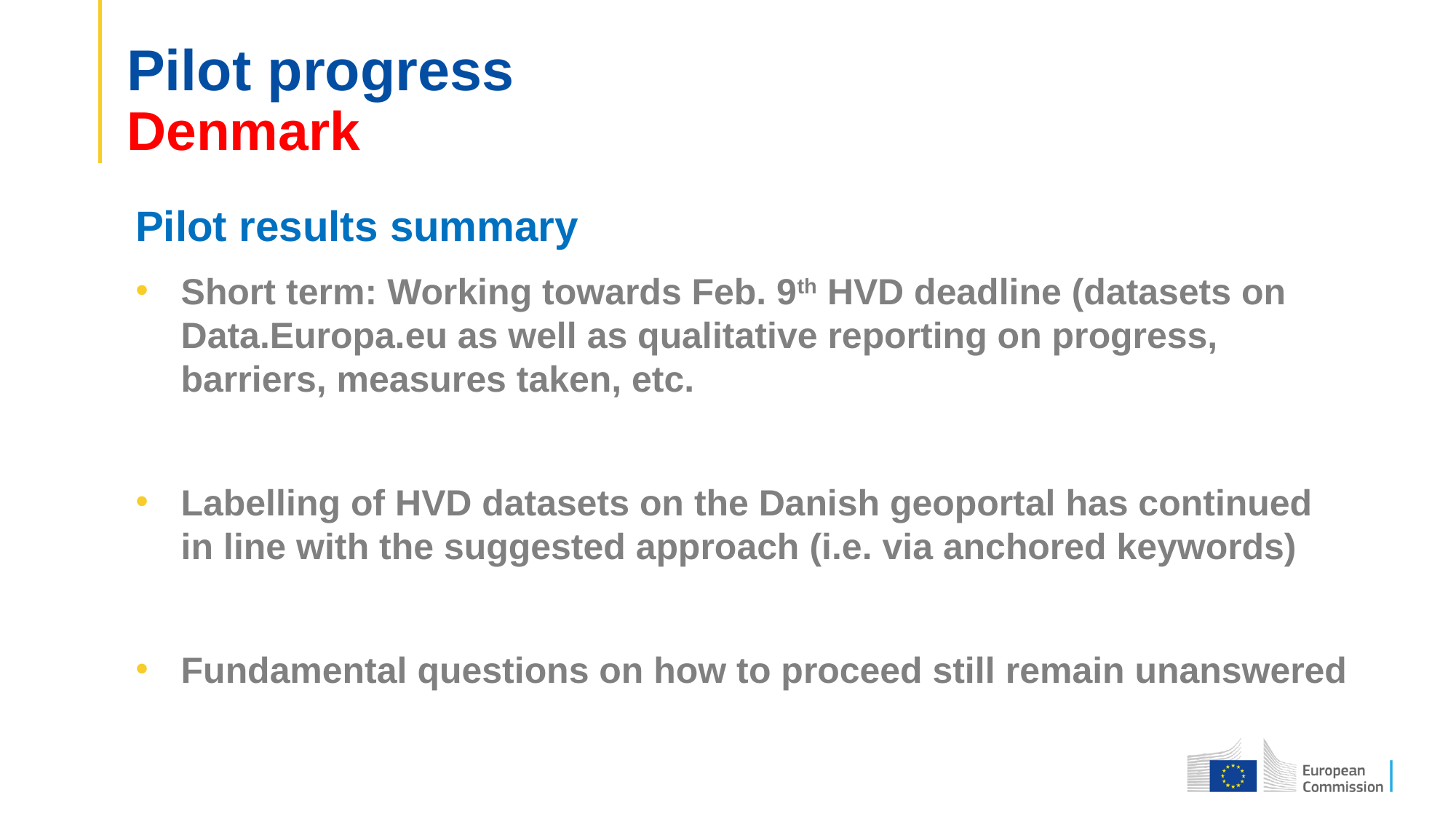

# Pilot progress Denmark
Pilot results summary
Short term: Working towards Feb. 9th HVD deadline (datasets on Data.Europa.eu as well as qualitative reporting on progress, barriers, measures taken, etc.

Labelling of HVD datasets on the Danish geoportal has continued in line with the suggested approach (i.e. via anchored keywords)

Fundamental questions on how to proceed still remain unanswered